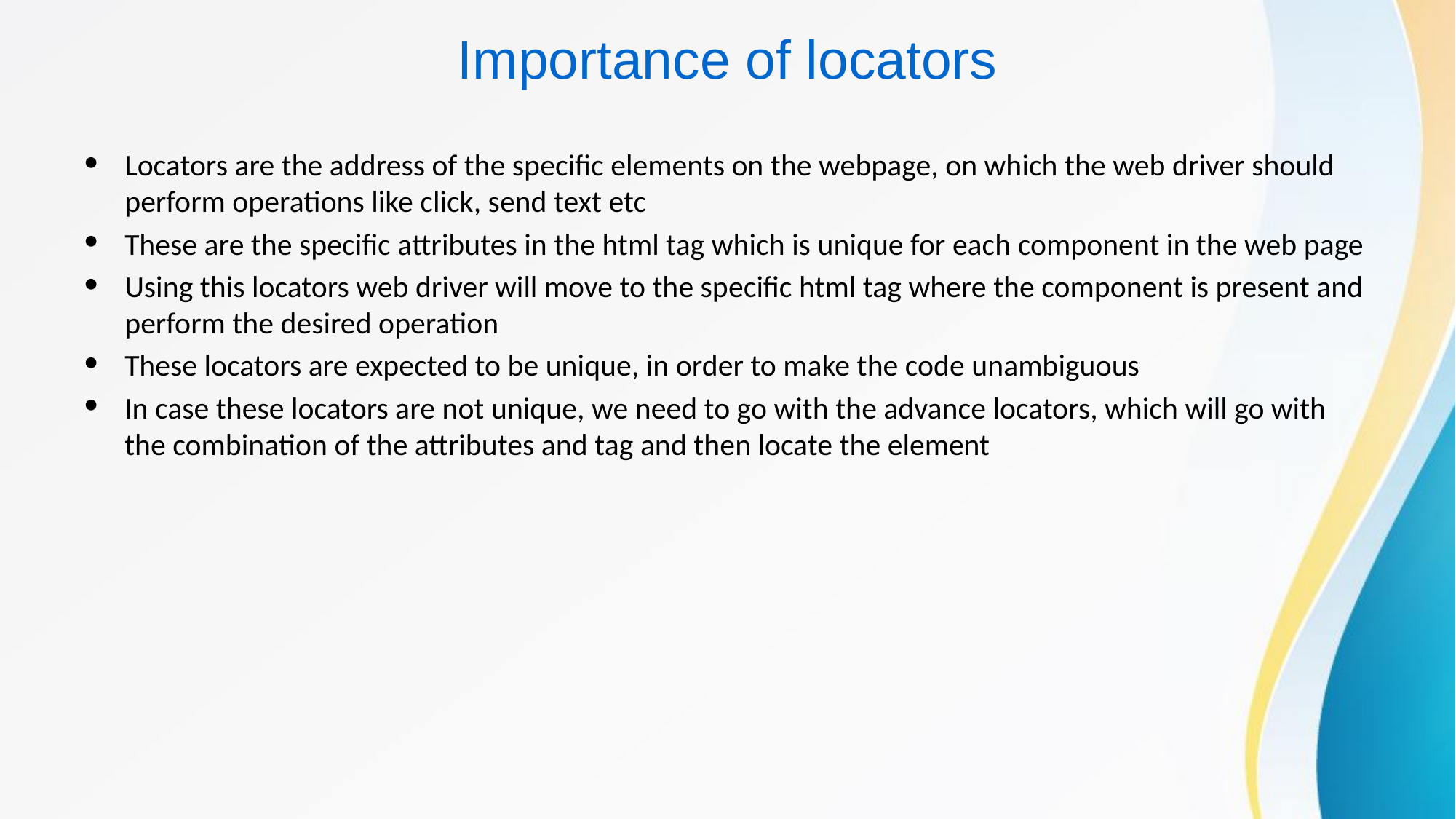

# Importance of locators
Locators are the address of the specific elements on the webpage, on which the web driver should perform operations like click, send text etc
These are the specific attributes in the html tag which is unique for each component in the web page
Using this locators web driver will move to the specific html tag where the component is present and perform the desired operation
These locators are expected to be unique, in order to make the code unambiguous
In case these locators are not unique, we need to go with the advance locators, which will go with the combination of the attributes and tag and then locate the element